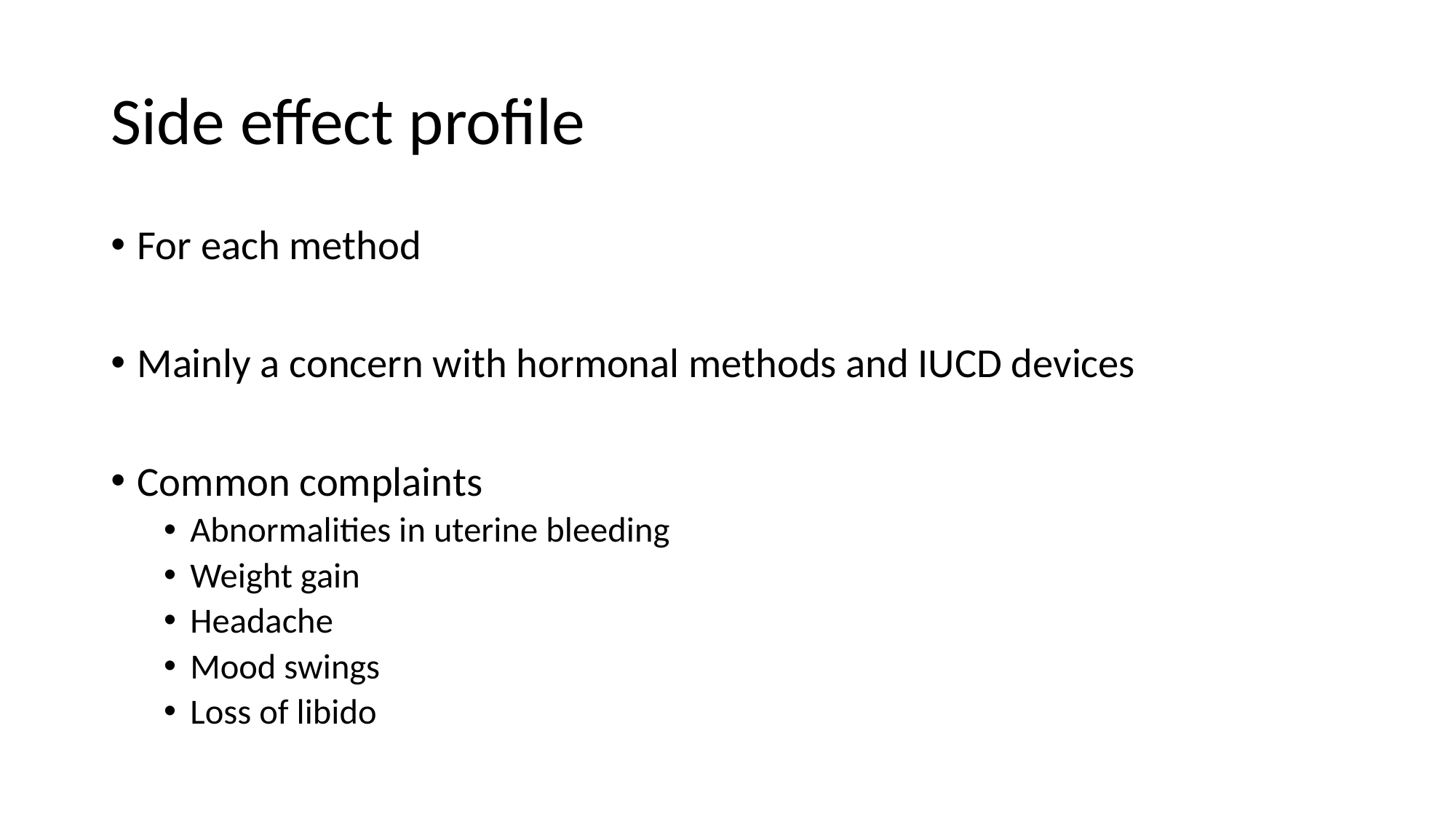

# Side effect profile
For each method

Mainly a concern with hormonal methods and IUCD devices

Common complaints
Abnormalities in uterine bleeding
Weight gain
Headache
Mood swings
Loss of libido